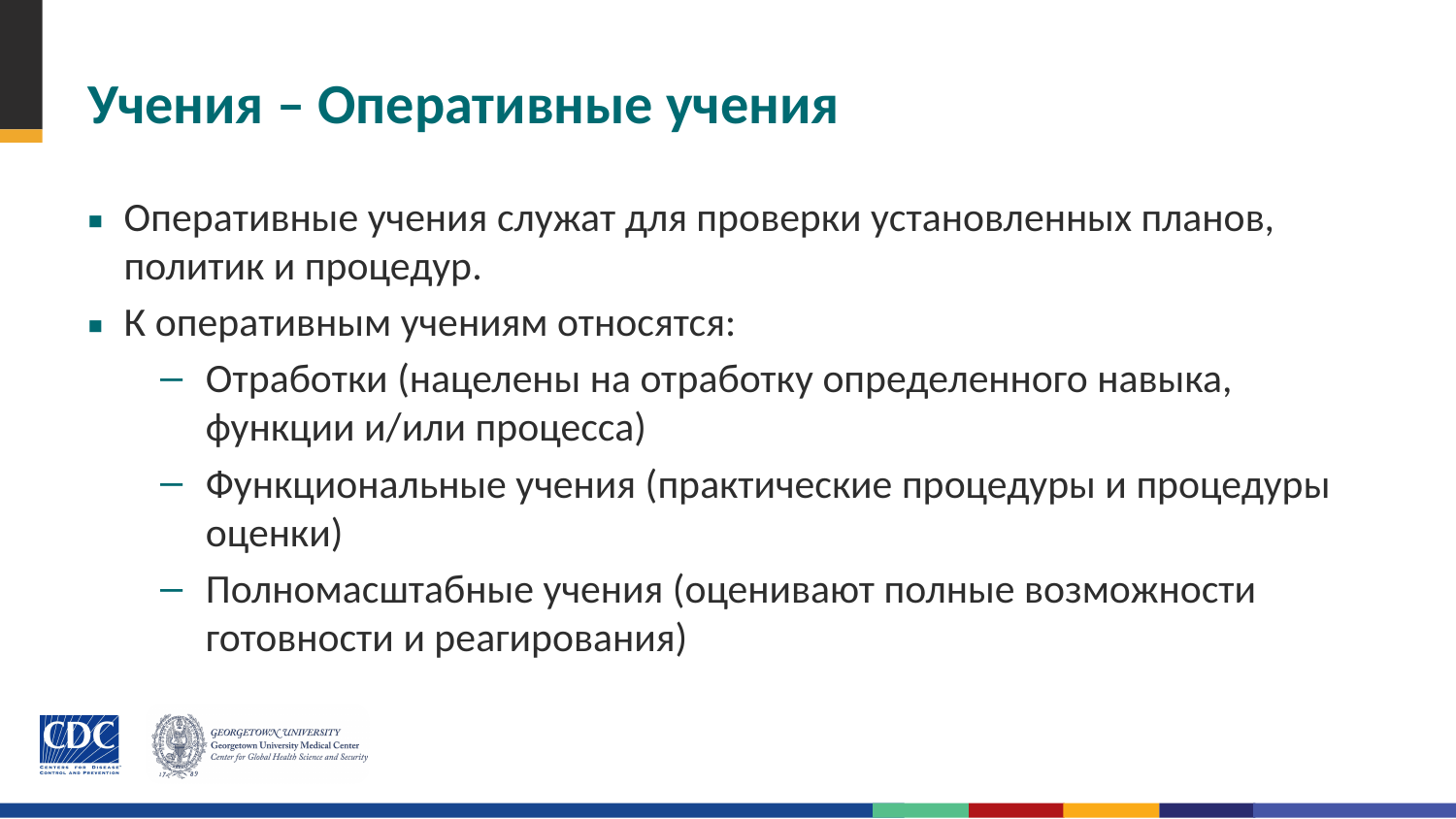

# Учения – Оперативные учения
Оперативные учения служат для проверки установленных планов, политик и процедур.
К оперативным учениям относятся:
Отработки (нацелены на отработку определенного навыка, функции и/или процесса)
Функциональные учения (практические процедуры и процедуры оценки)
Полномасштабные учения (оценивают полные возможности готовности и реагирования)